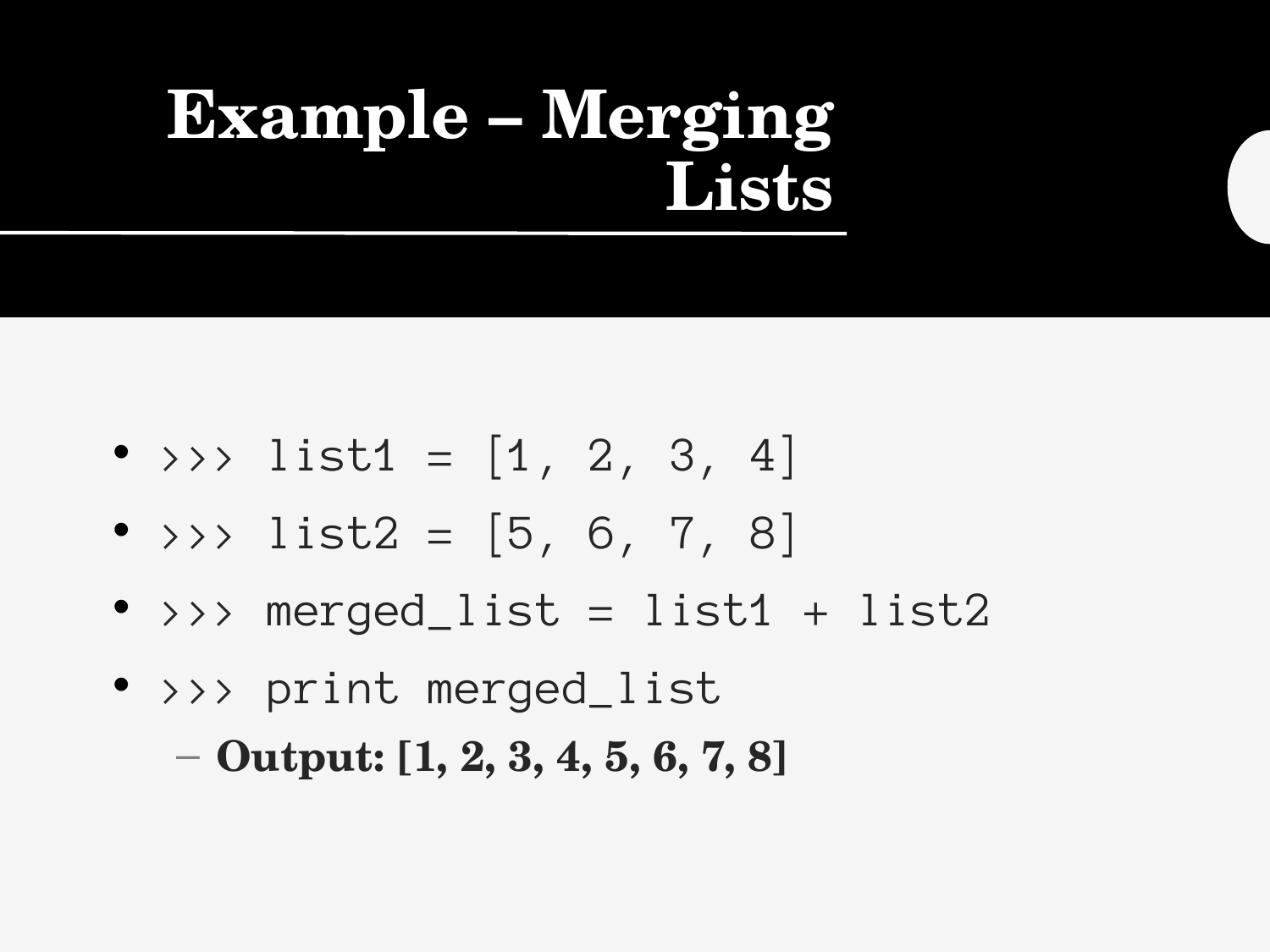

# Example – Merging Lists

>>> list1 = [1, 2, 3, 4]
>>> list2 = [5, 6, 7, 8]
>>> merged_list = list1 + list2
>>> print merged_list
Output: [1, 2, 3, 4, 5, 6, 7, 8]